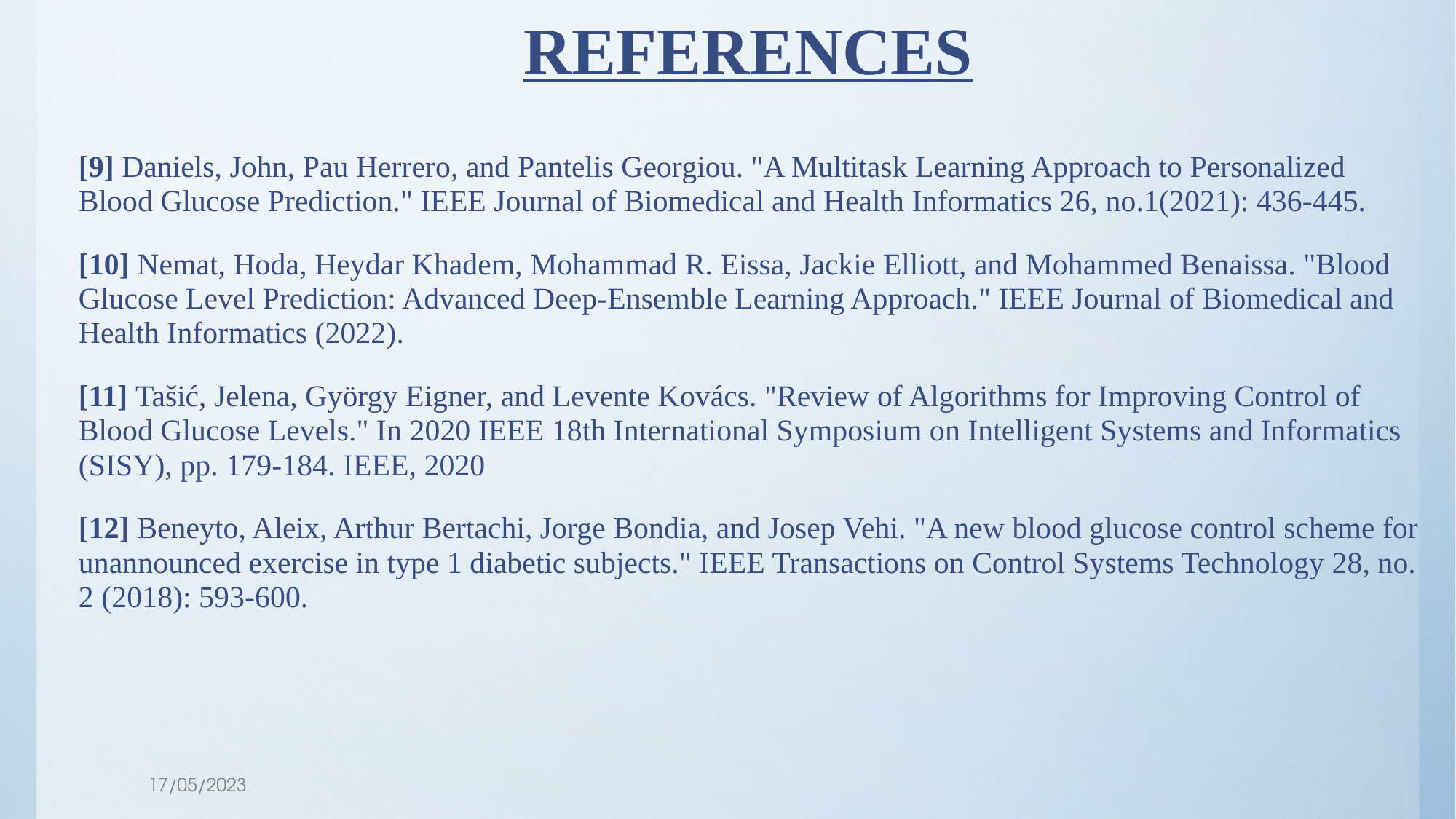

# REFERENCES
[9] Daniels, John, Pau Herrero, and Pantelis Georgiou. "A Multitask Learning Approach to Personalized Blood Glucose Prediction." IEEE Journal of Biomedical and Health Informatics 26, no.1(2021): 436-445.
[10] Nemat, Hoda, Heydar Khadem, Mohammad R. Eissa, Jackie Elliott, and Mohammed Benaissa. "Blood Glucose Level Prediction: Advanced Deep-Ensemble Learning Approach." IEEE Journal of Biomedical and Health Informatics (2022).
[11] Tašić, Jelena, György Eigner, and Levente Kovács. "Review of Algorithms for Improving Control of Blood Glucose Levels." In 2020 IEEE 18th International Symposium on Intelligent Systems and Informatics (SISY), pp. 179-184. IEEE, 2020
[12] Beneyto, Aleix, Arthur Bertachi, Jorge Bondia, and Josep Vehi. "A new blood glucose control scheme for unannounced exercise in type 1 diabetic subjects." IEEE Transactions on Control Systems Technology 28, no. 2 (2018): 593-600.
17/05/2023